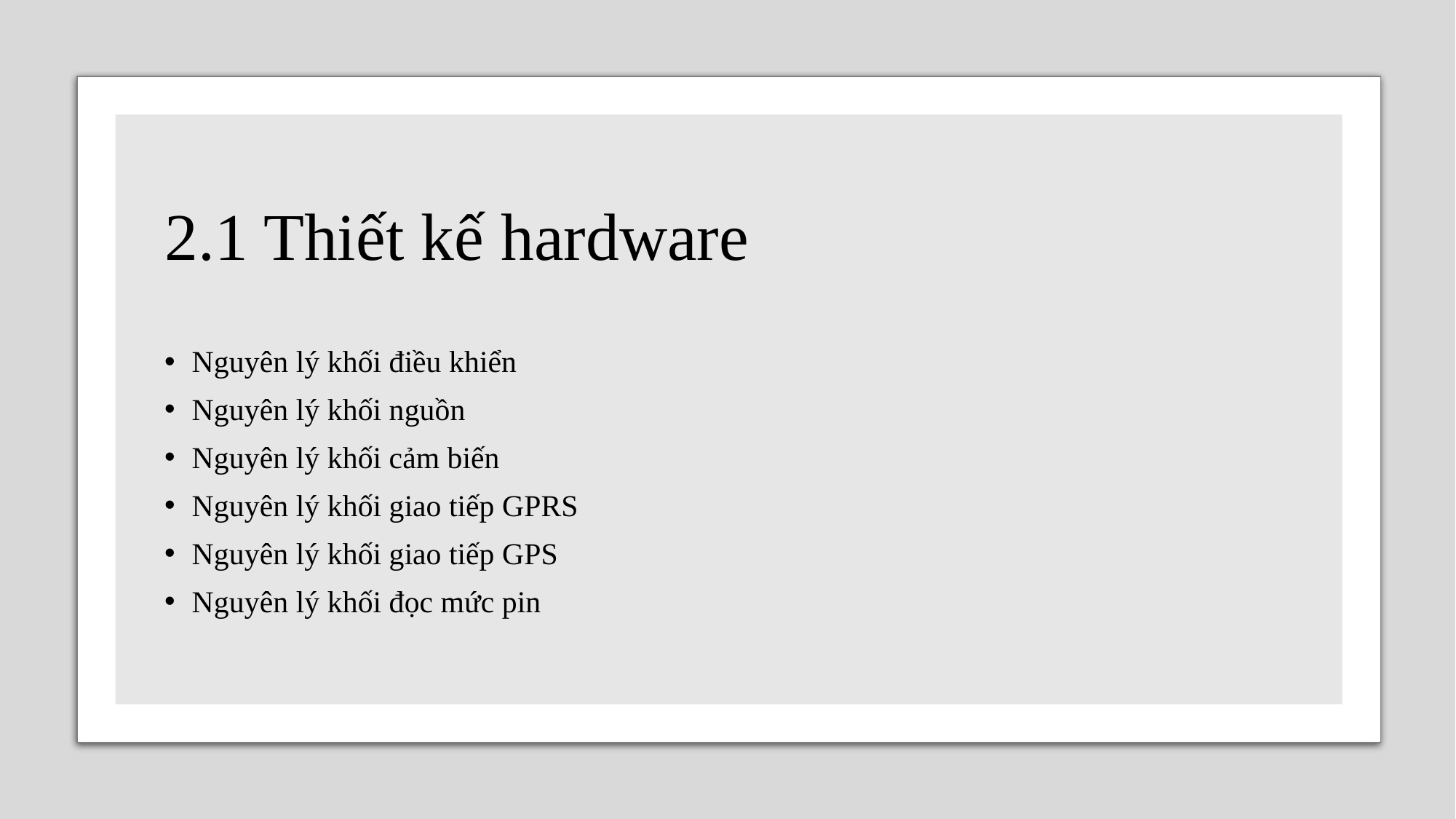

# 2.1 Thiết kế hardware
Nguyên lý khối điều khiển
Nguyên lý khối nguồn
Nguyên lý khối cảm biến
Nguyên lý khối giao tiếp GPRS
Nguyên lý khối giao tiếp GPS
Nguyên lý khối đọc mức pin